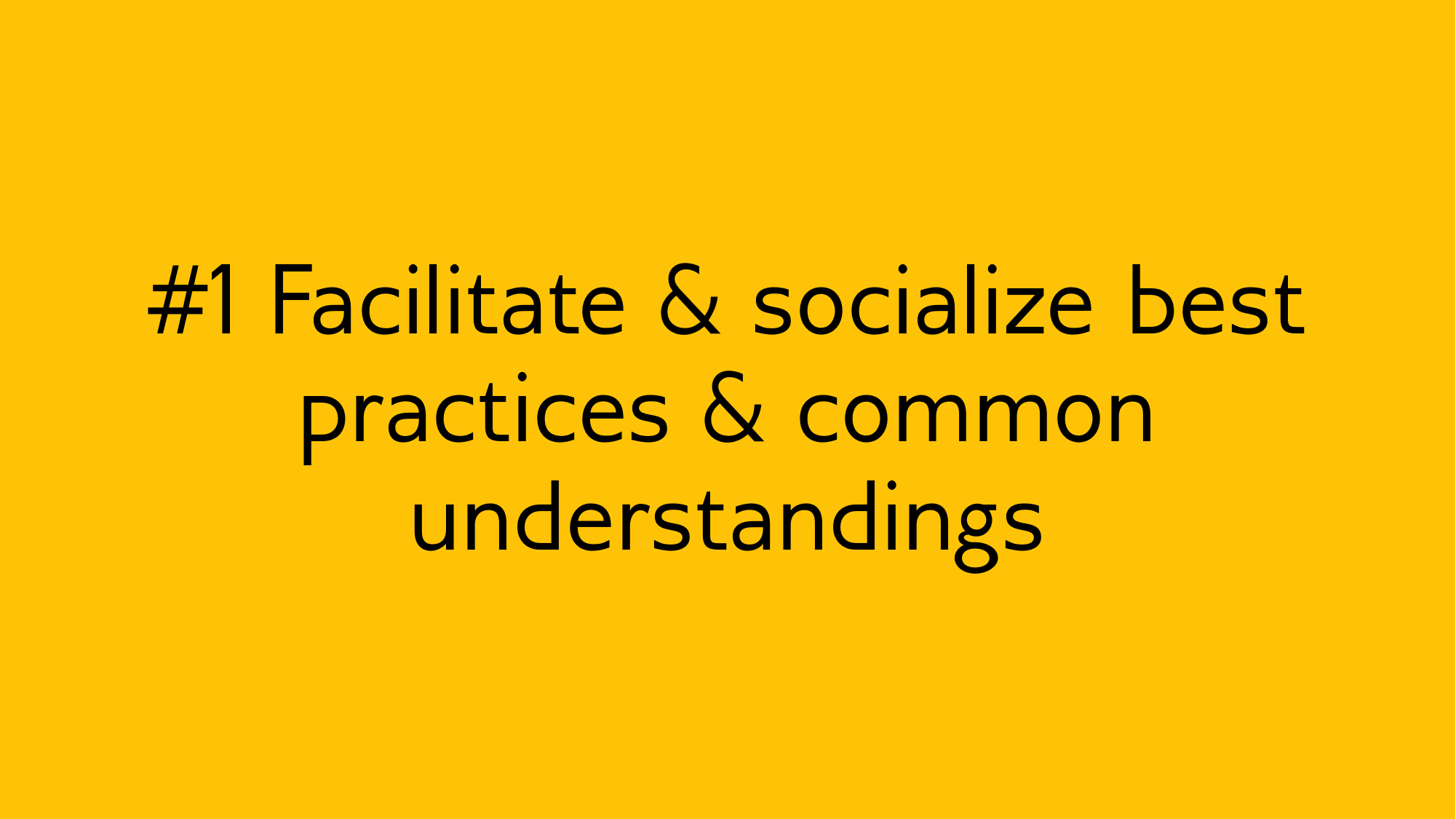

# #1 Facilitate & socialize best practices & common understandings